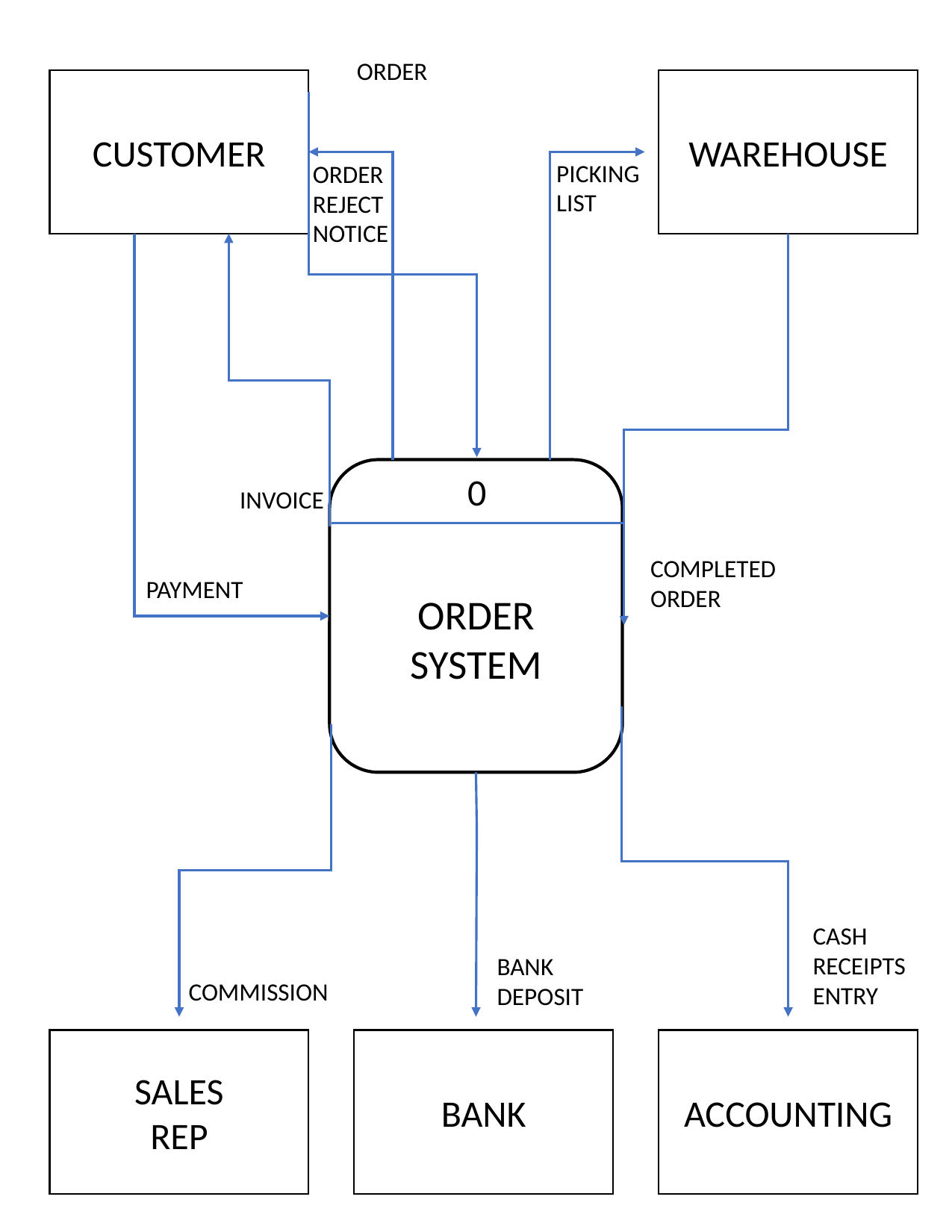

ORDER
WAREHOUSE
CUSTOMER
PICKING
LIST
ORDER
REJECT
NOTICE
ORDER
SYSTEM
0
INVOICE
COMPLETED
ORDER
PAYMENT
CASH
RECEIPTS
ENTRY
BANK
DEPOSIT
COMMISSION
SALES
REP
BANK
ACCOUNTING